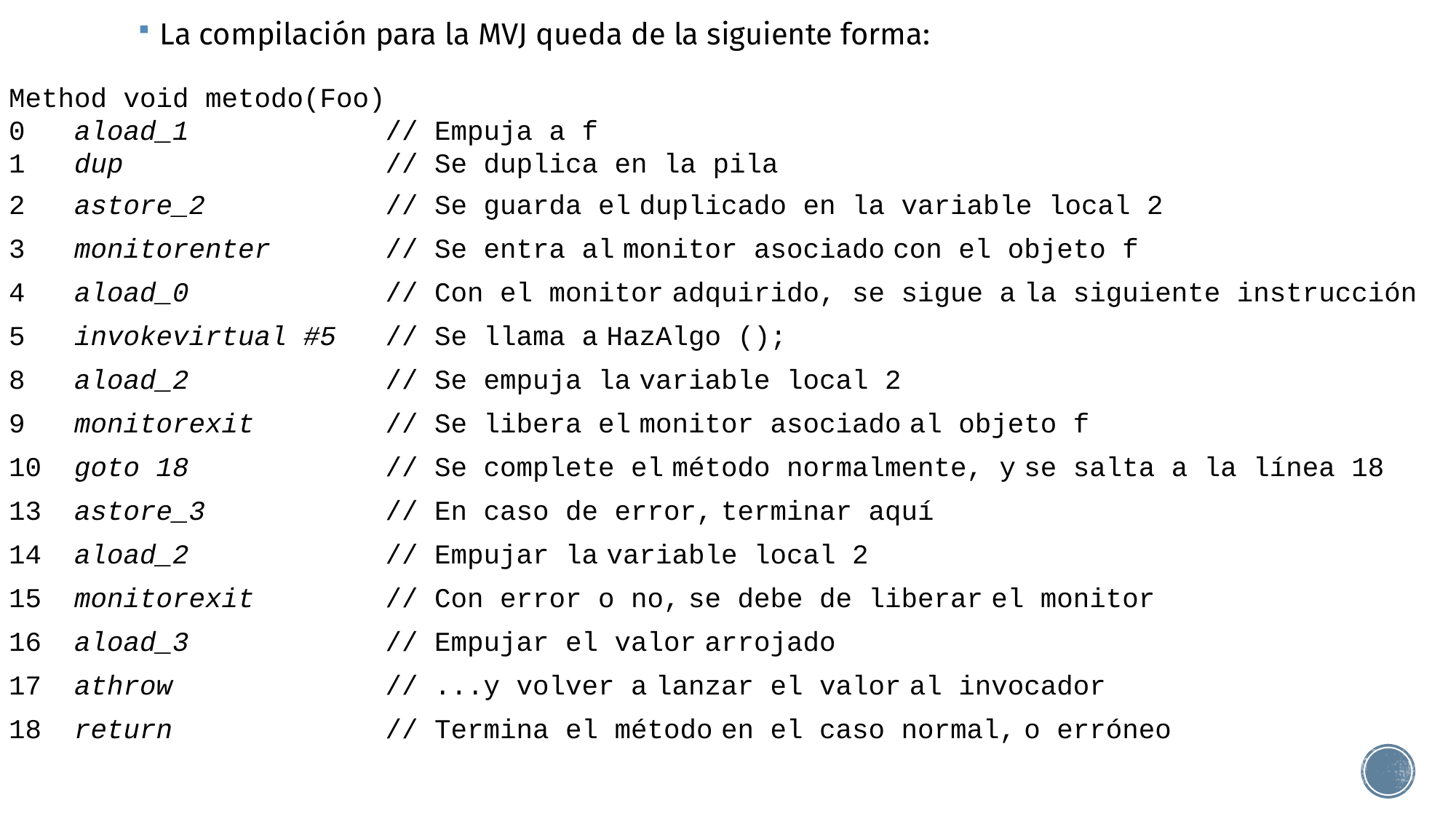

La compilación para la MVJ queda de la siguiente forma:
Method void metodo(Foo)
0   aload_1            // Empuja a f
1   dup                // Se duplica en la pila
2   astore_2           // Se guarda el duplicado en la variable local 2
3   monitorenter       // Se entra al monitor asociado con el objeto f
4   aload_0            // Con el monitor adquirido, se sigue a la siguiente instrucción
5   invokevirtual #5   // Se llama a HazAlgo ();
8   aload_2            // Se empuja la variable local 2
9   monitorexit        // Se libera el monitor asociado al objeto f
10  goto 18            // Se complete el método normalmente, y se salta a la línea 18
13  astore_3           // En caso de error, terminar aquí
14  aload_2            // Empujar la variable local 2
15  monitorexit        // Con error o no, se debe de liberar el monitor
16  aload_3            // Empujar el valor arrojado
17  athrow             // ...y volver a lanzar el valor al invocador
18  return             // Termina el método en el caso normal, o erróneo